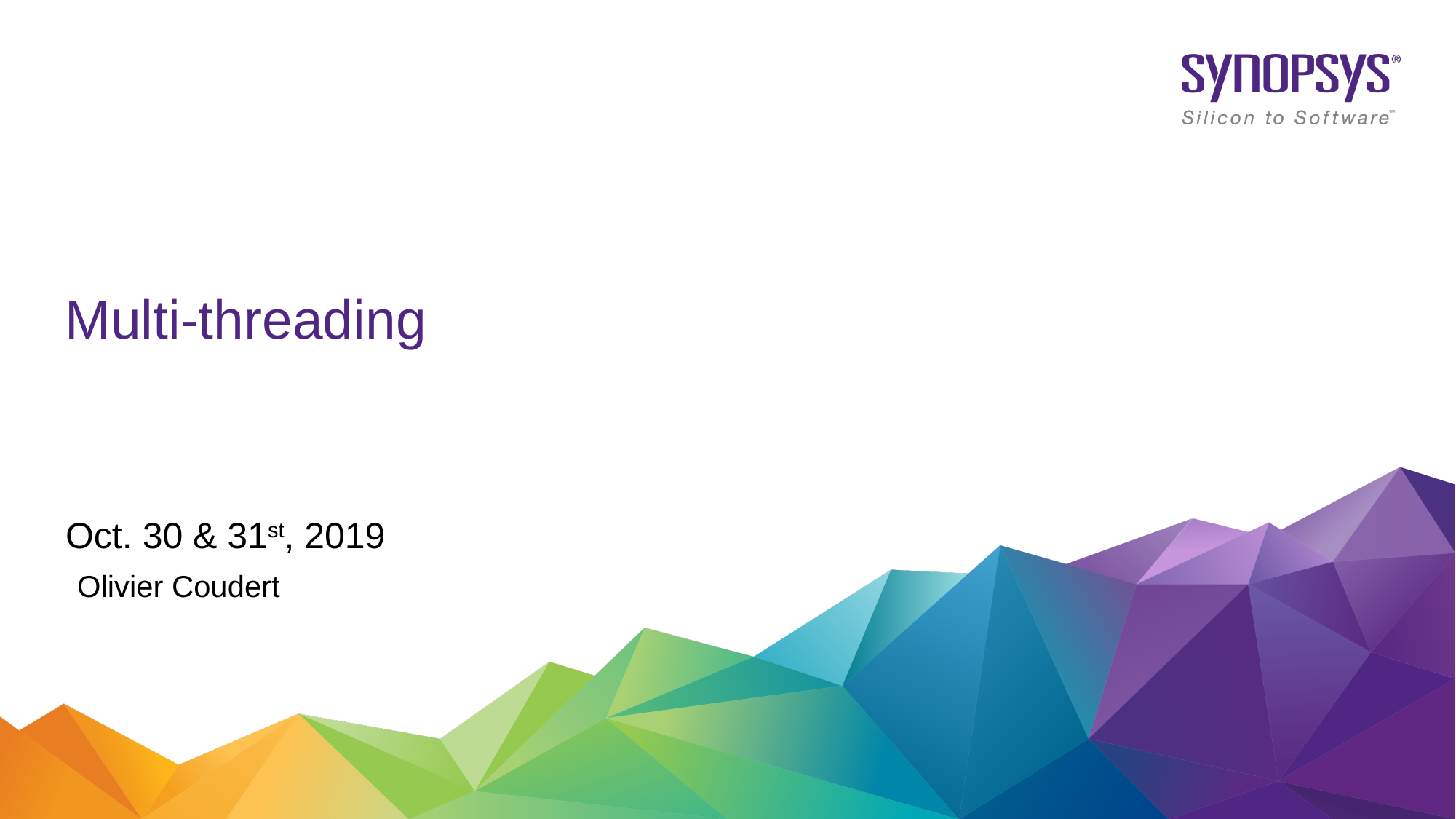

# Multi-threading

Oct. 30 & 31st, 2019
Olivier Coudert